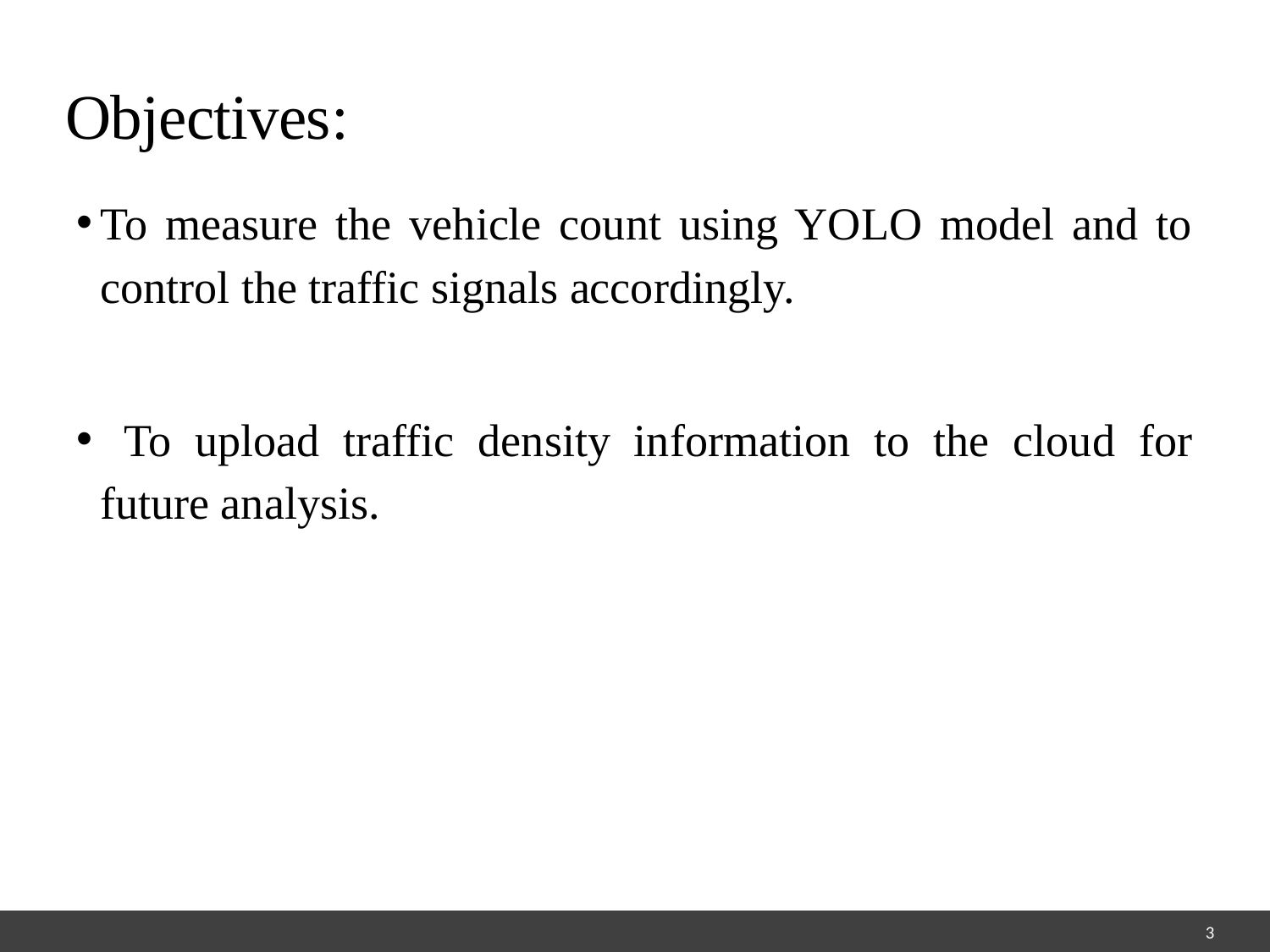

# Objectives:
To measure the vehicle count using YOLO model and to control the traffic signals accordingly.

 To upload traffic density information to the cloud for future analysis.

3
4